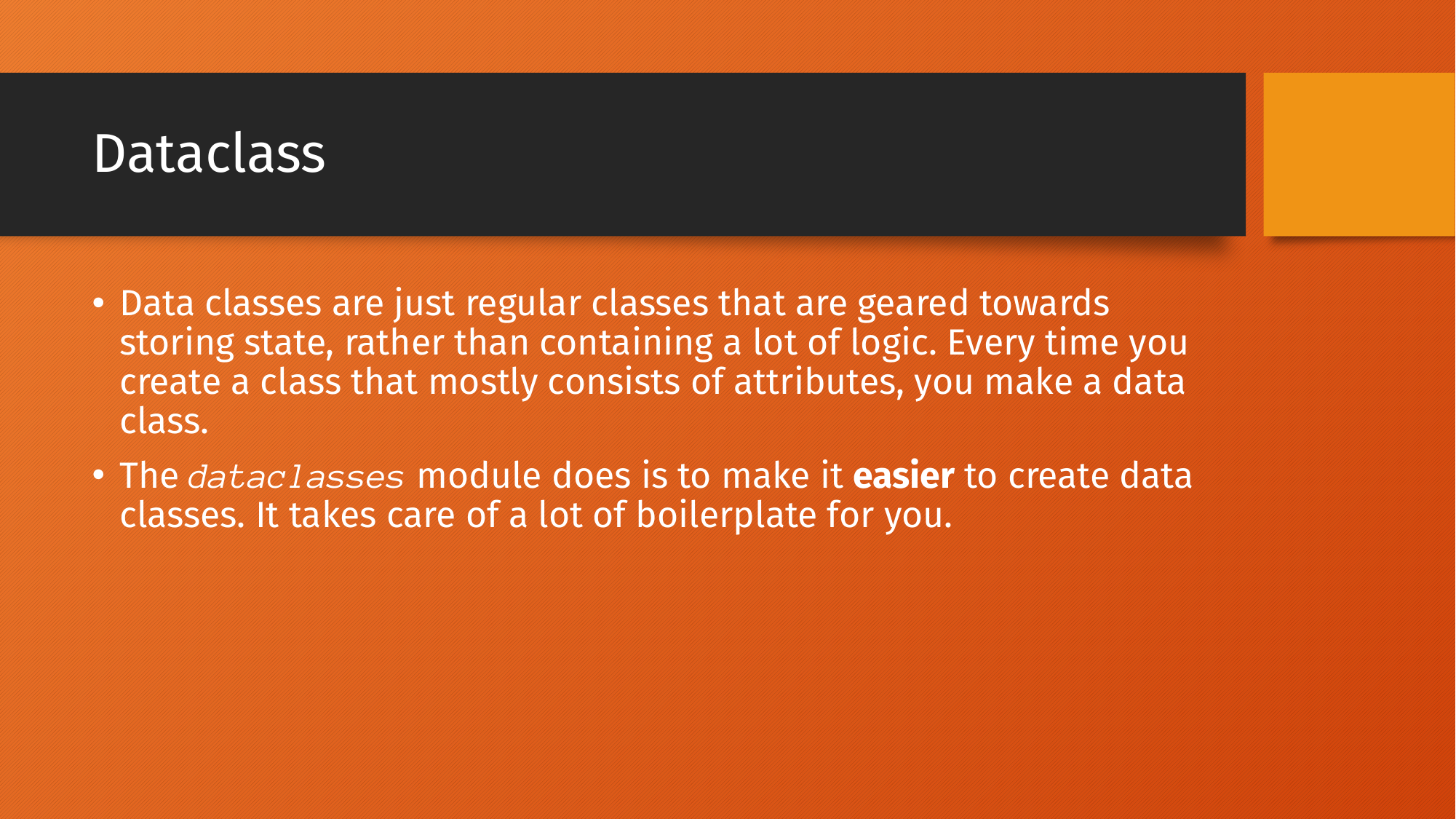

# Dataclass
Data classes are just regular classes that are geared towards storing state, rather than containing a lot of logic. Every time you create a class that mostly consists of attributes, you make a data class.
The dataclasses module does is to make it easier to create data classes. It takes care of a lot of boilerplate for you.